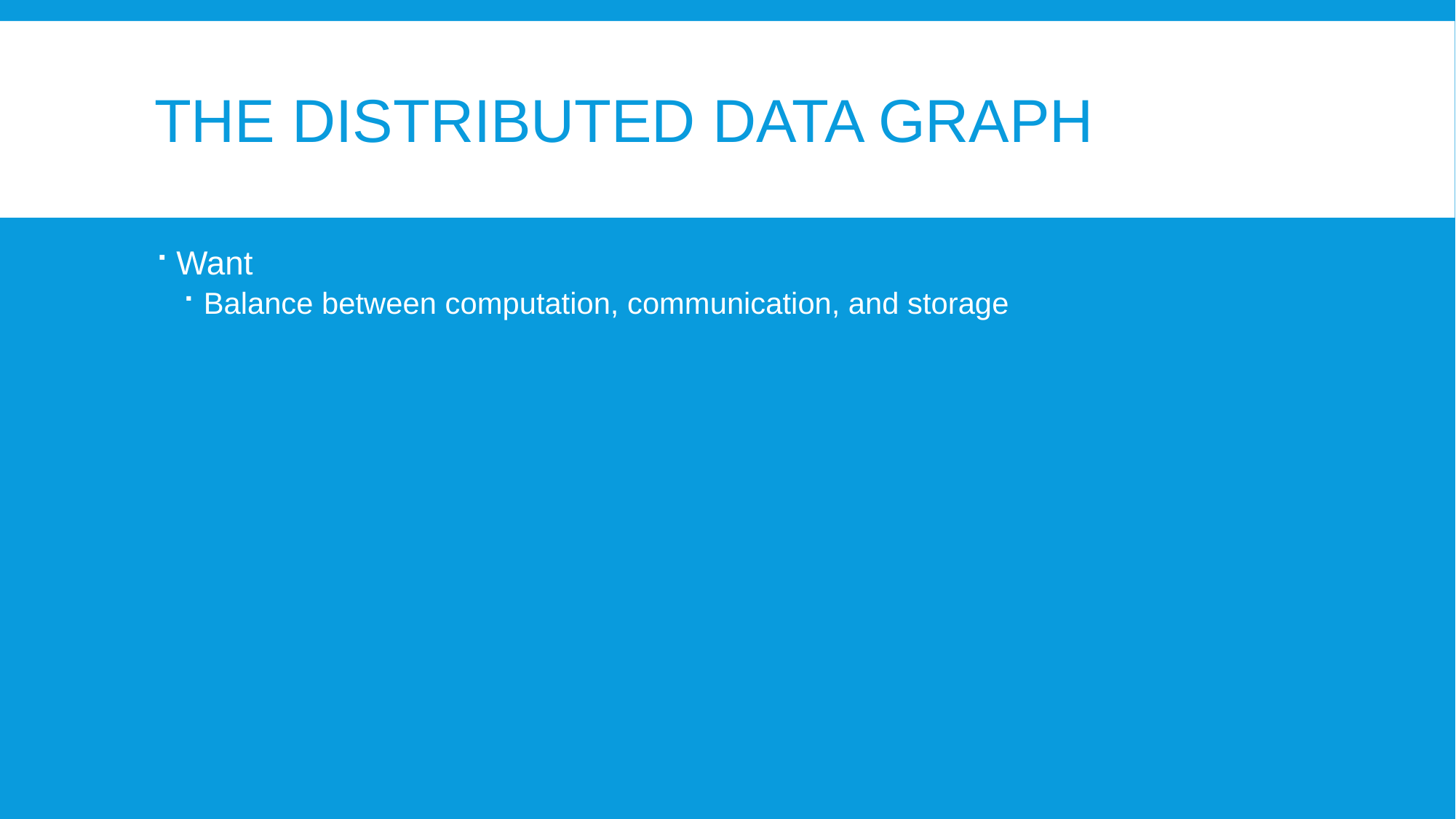

# The Distributed Data Graph
Want
Balance between computation, communication, and storage